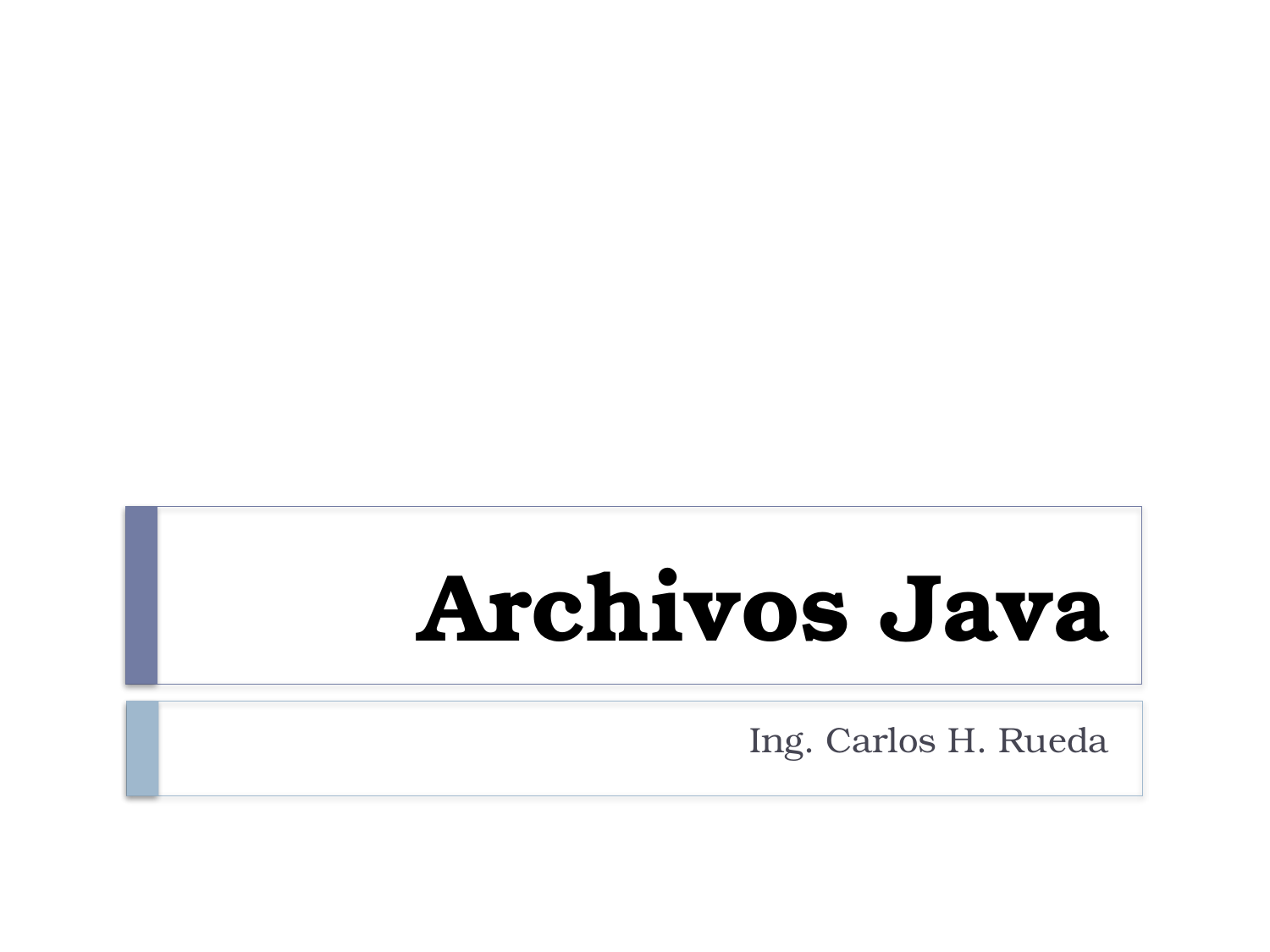

# Archivos Java
Ing. Carlos H. Rueda